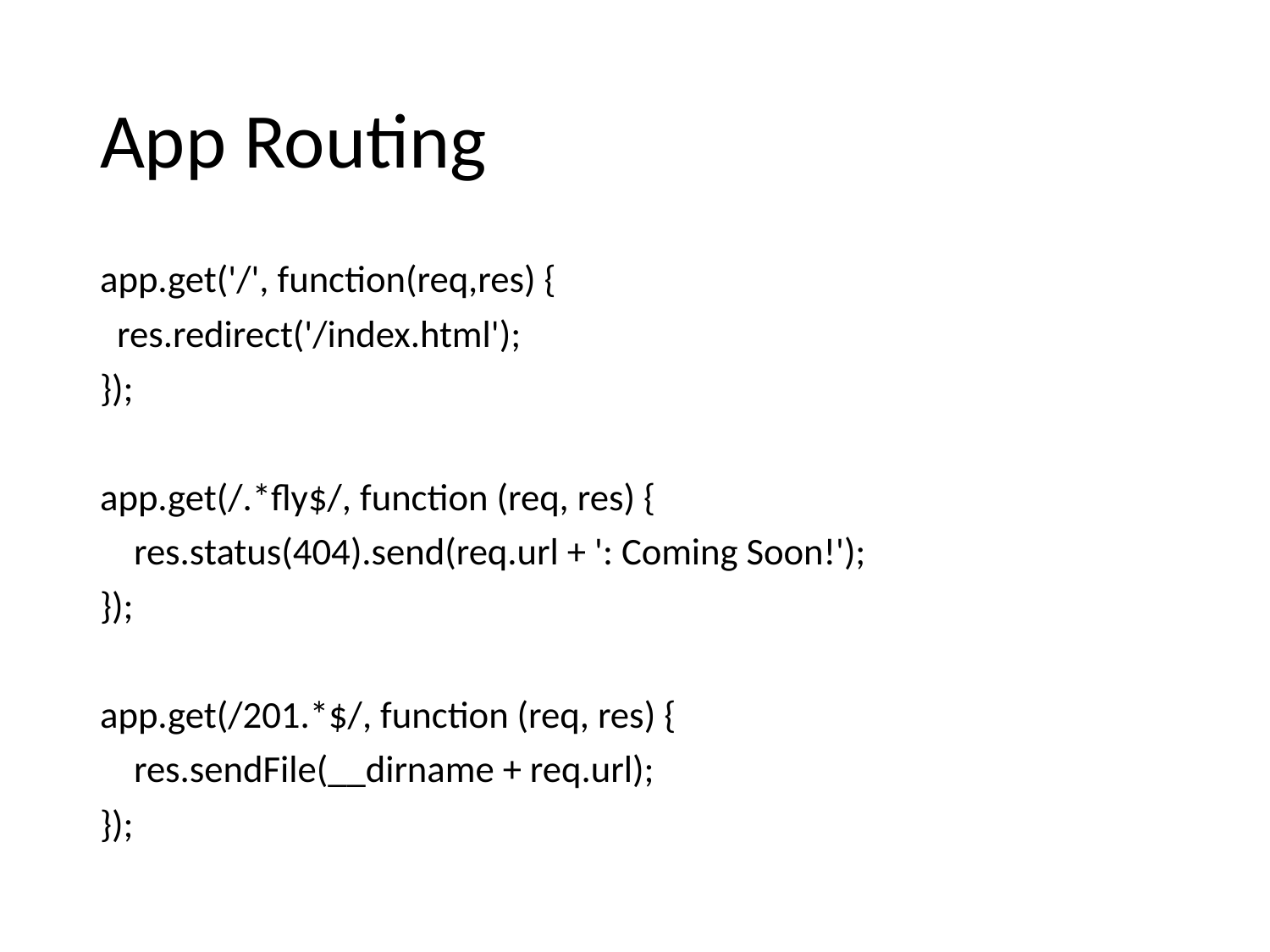

# App Routing
app.get('/', function(req,res) {
  res.redirect('/index.html');
});

app.get(/.*fly$/, function (req, res) {
    res.status(404).send(req.url + ': Coming Soon!');
});

app.get(/201.*$/, function (req, res) {
    res.sendFile(__dirname + req.url);
});